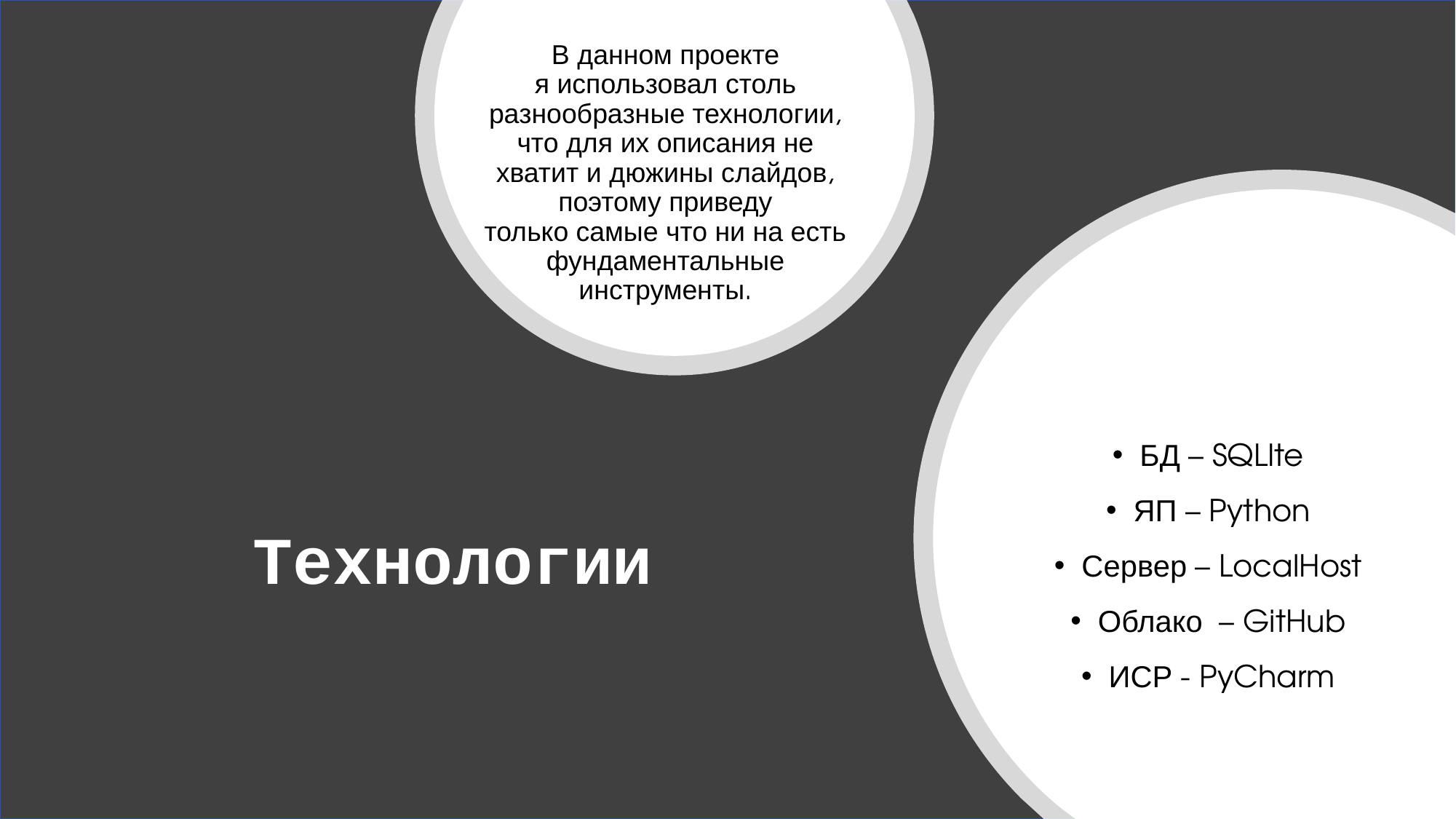

В данном проекте я использовал столь разнообразные технологии, что для их описания не хватит и дюжины слайдов, поэтому приведу только самые что ни на есть фундаментальные инструменты.

БД – SQLIte
ЯП – Python
Сервер – LocalHost
Облако  – GitHub
ИСР - PyCharm

# Технологии